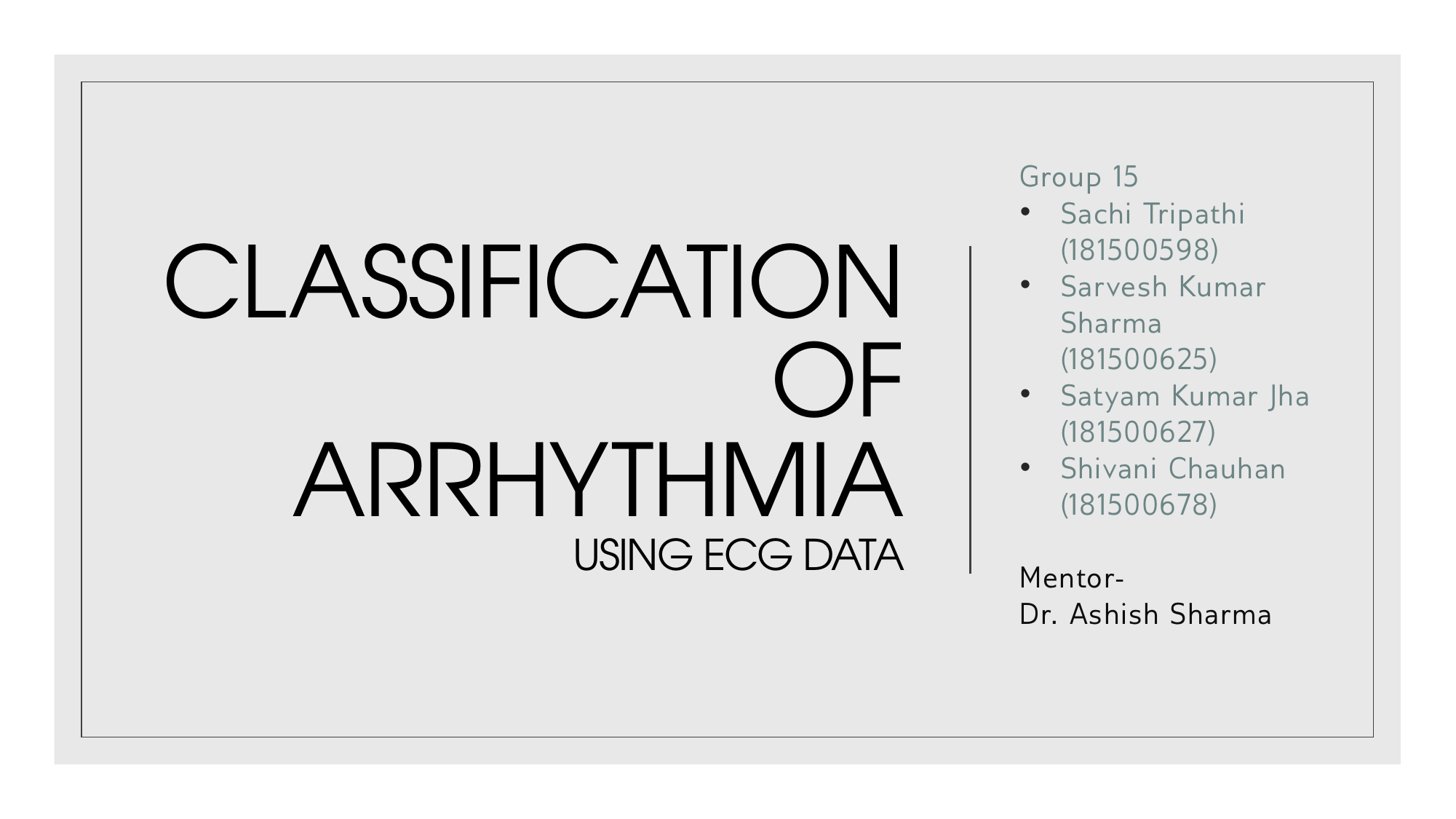

# Classification of arrhythmia using ecg data
Group 15
Sachi Tripathi (181500598)
Sarvesh Kumar Sharma (181500625)
Satyam Kumar Jha (181500627)
Shivani Chauhan (181500678)

Mentor-
Dr. Ashish Sharma